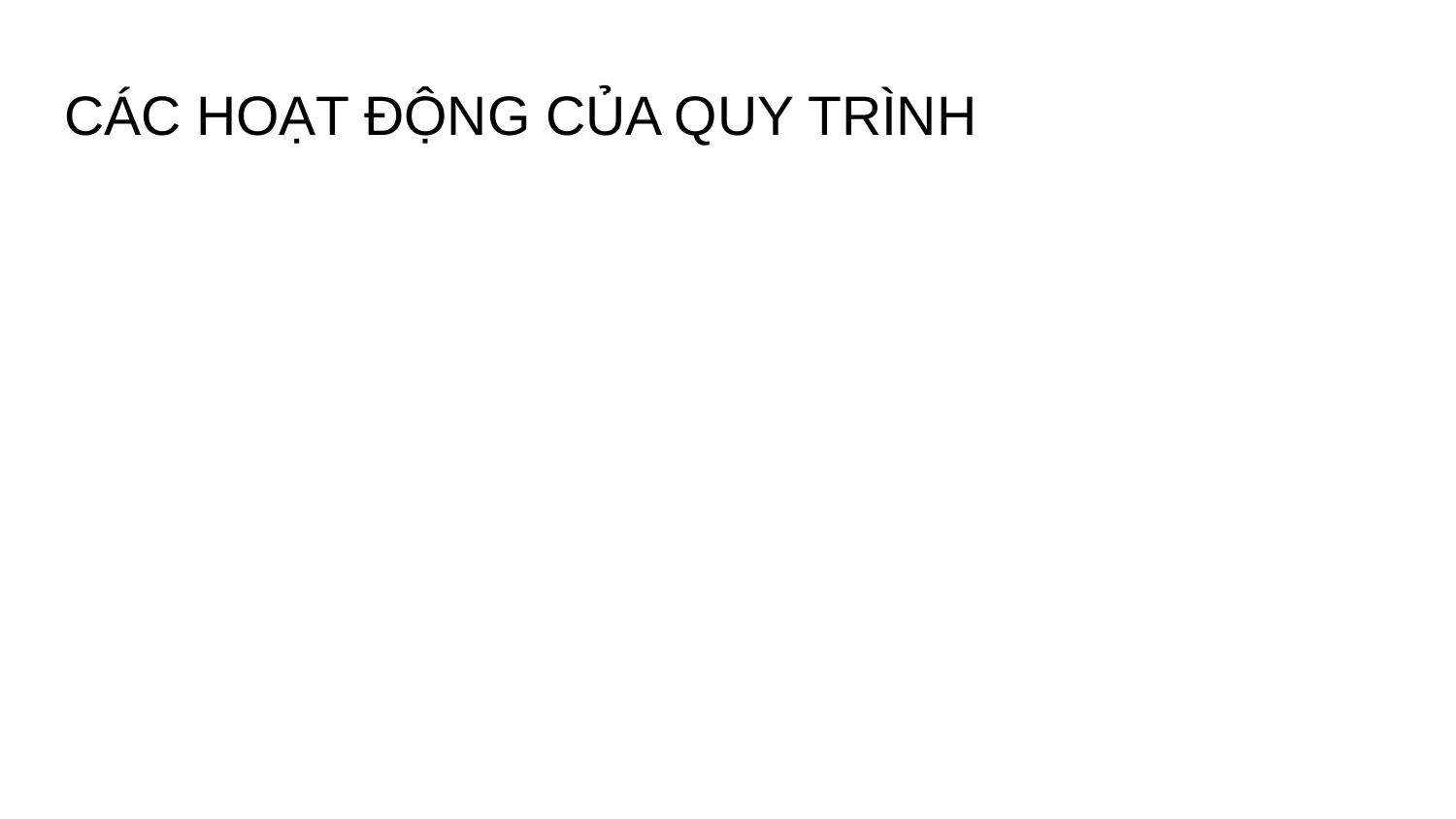

# CÁC HOẠT ĐỘNG CỦA QUY TRÌNH